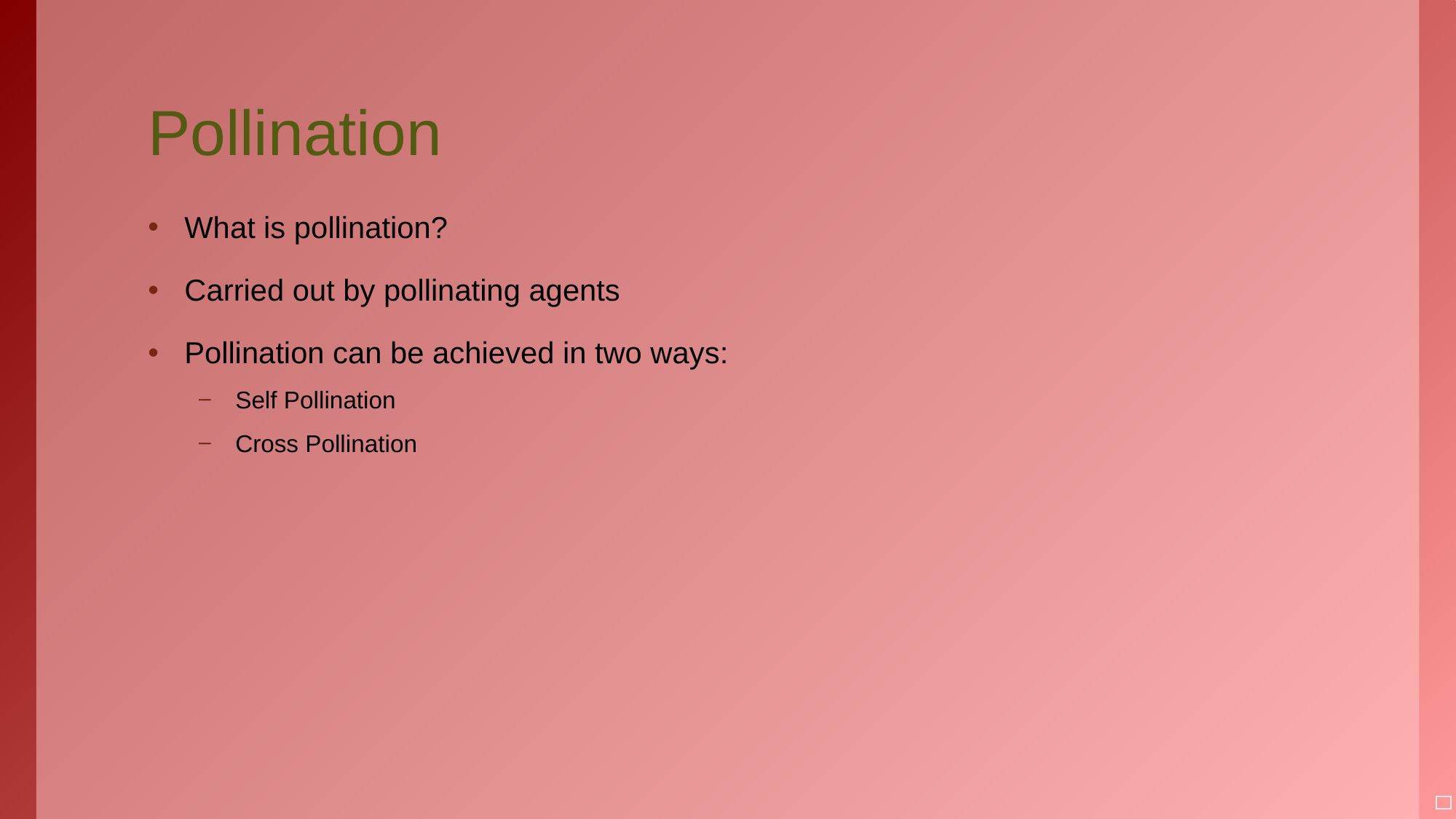

# Pollination
What is pollination?
Carried out by pollinating agents
Pollination can be achieved in two ways:
Self Pollination
Cross Pollination